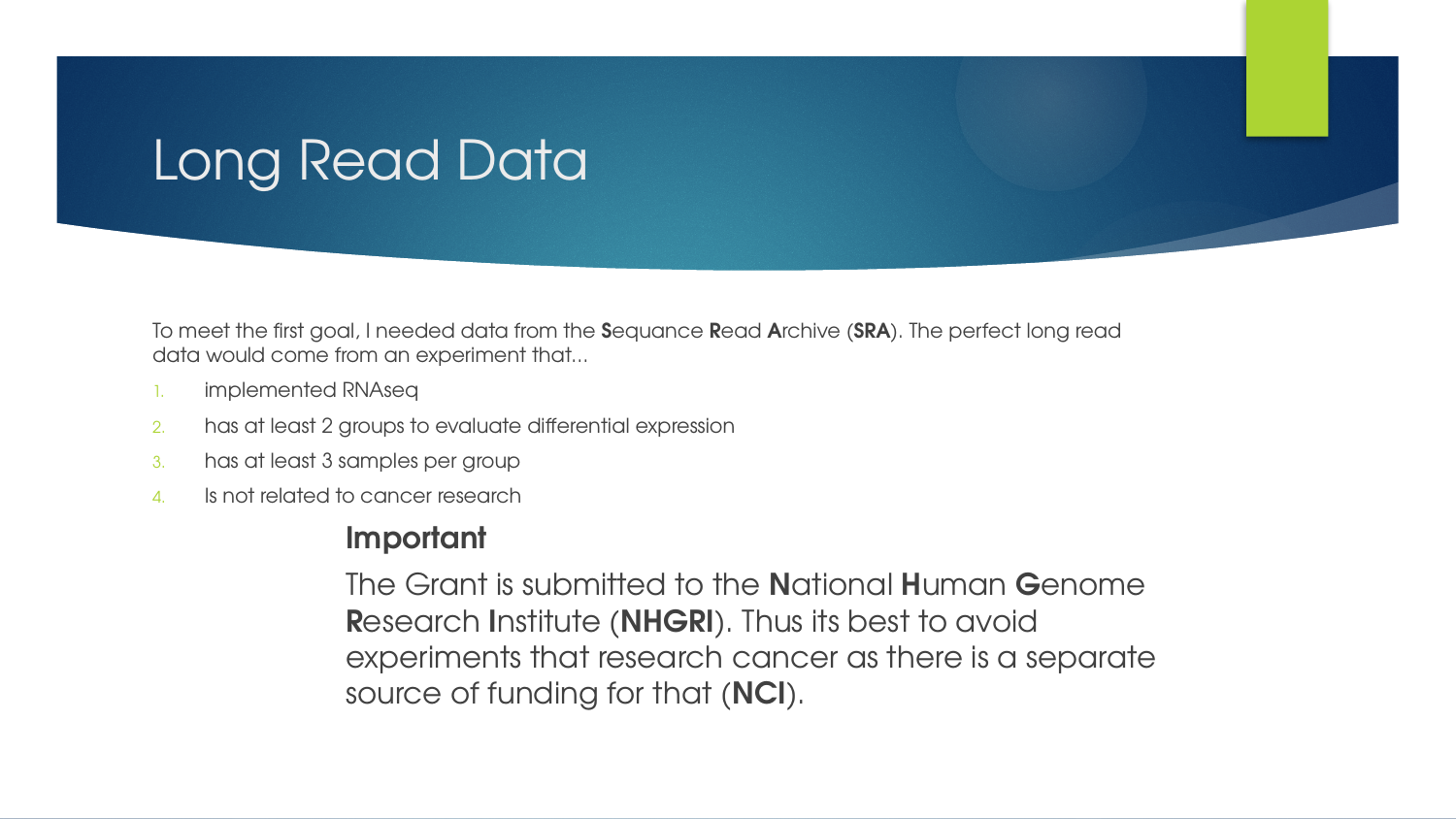

# Long Read Data
To meet the first goal, I needed data from the Sequance Read Archive (SRA). The perfect long read data would come from an experiment that…
implemented RNAseq
has at least 2 groups to evaluate differential expression
has at least 3 samples per group
Is not related to cancer research
Important
The Grant is submitted to the National Human Genome Research Institute (NHGRI). Thus its best to avoid experiments that research cancer as there is a separate source of funding for that (NCI).